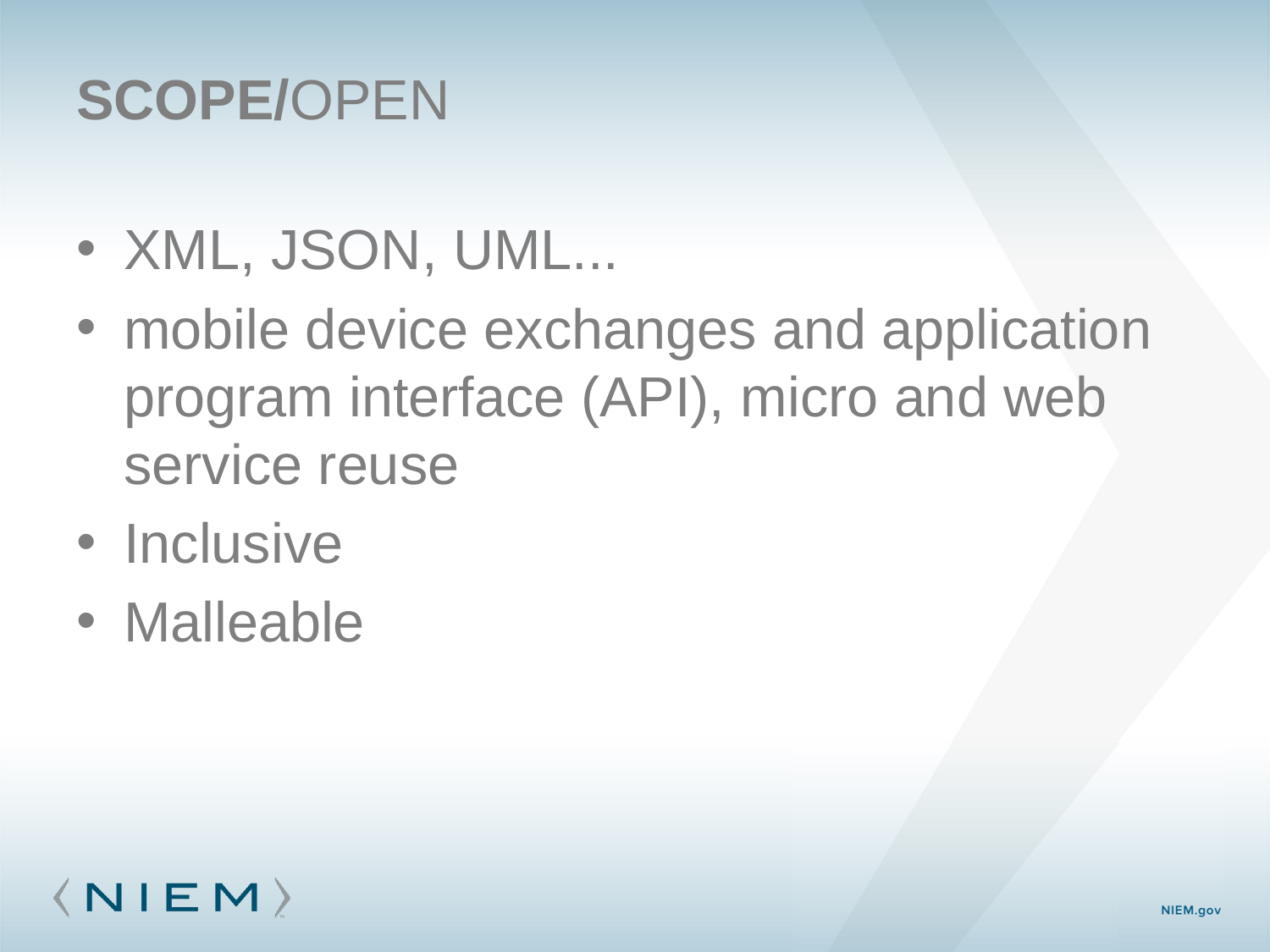

# Scope/open
XML, JSON, UML...
mobile device exchanges and application program interface (API), micro and web service reuse
Inclusive
Malleable